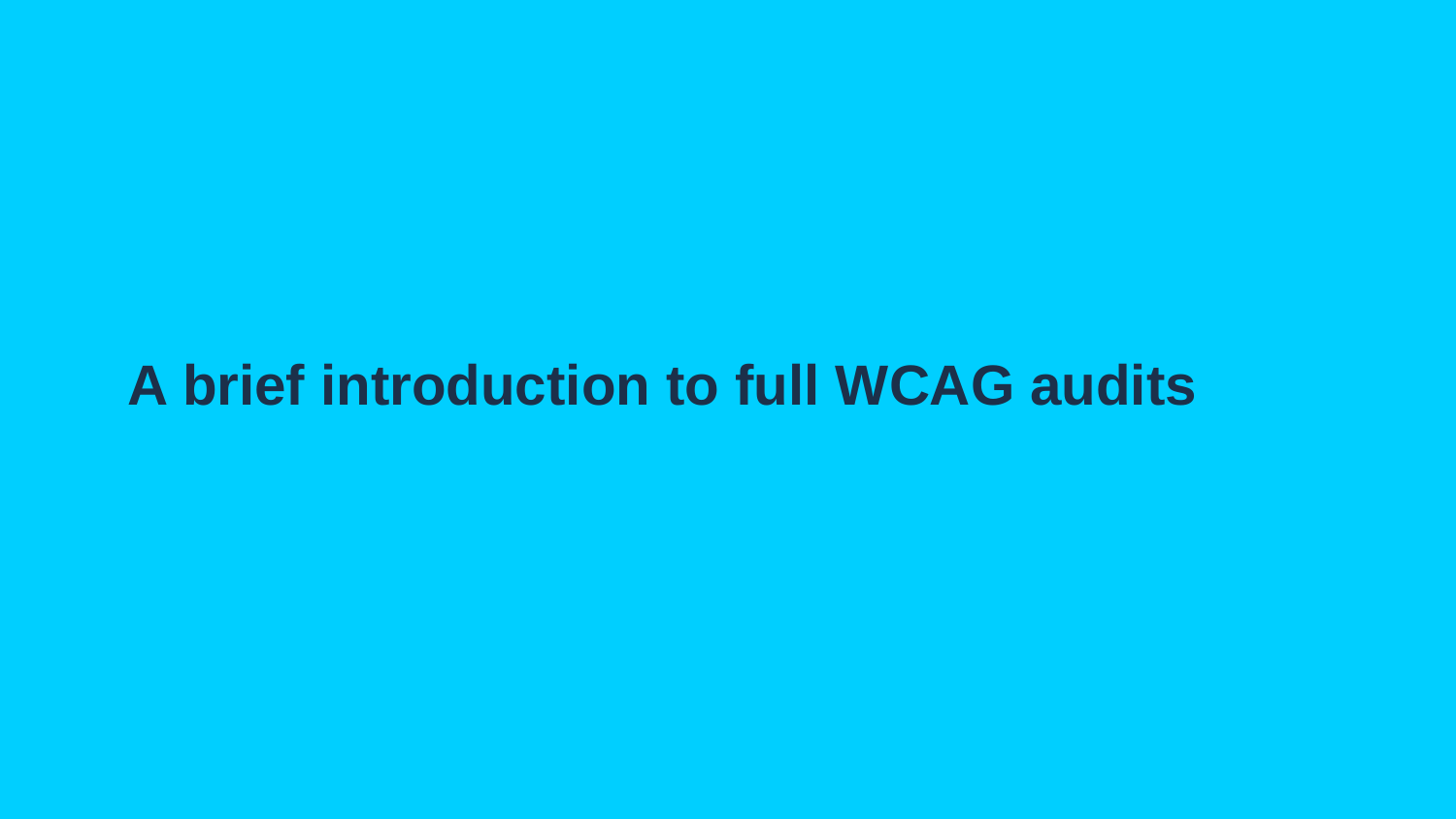

# A brief introduction to full WCAG audits